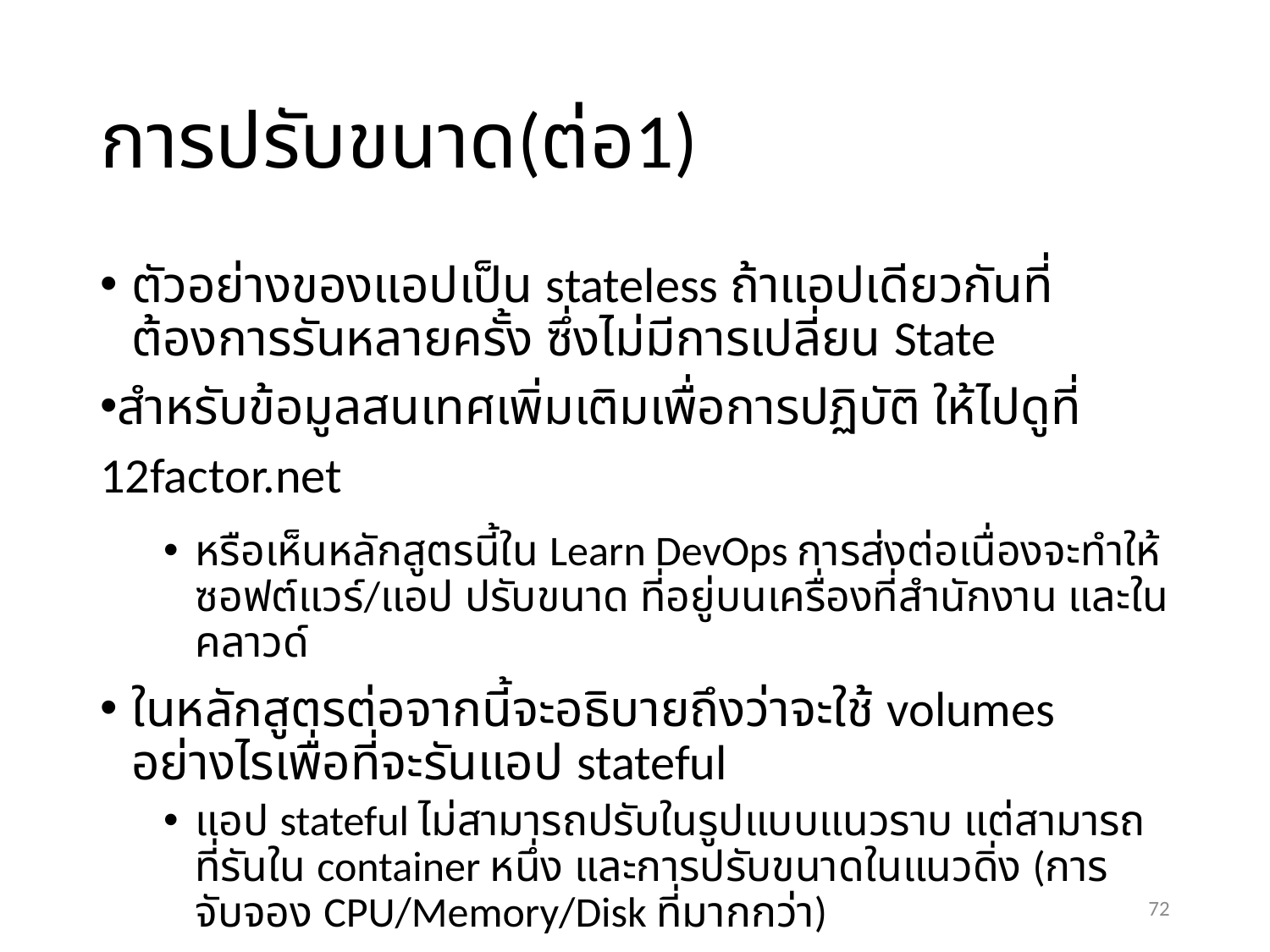

# การปรับขนาด(ต่อ1)
ตัวอย่างของแอปเป็น stateless ถ้าแอปเดียวกันที่ต้องการรันหลายครั้ง ซึ่งไม่มีการเปลี่ยน State
สำหรับข้อมูลสนเทศเพิ่มเติมเพื่อการปฏิบัติ ให้ไปดูที่ 12factor.net
หรือเห็นหลักสูตรนี้ใน Learn DevOps การส่งต่อเนื่องจะทำให้ซอฟต์แวร์/แอป ปรับขนาด ที่อยู่บนเครื่องที่สำนักงาน และในคลาวด์
ในหลักสูตรต่อจากนี้จะอธิบายถึงว่าจะใช้ volumes อย่างไรเพื่อที่จะรันแอป stateful
แอป stateful ไม่สามารถปรับในรูปแบบแนวราบ แต่สามารถที่รันใน container หนึ่ง และการปรับขนาดในแนวดิ่ง (การจับจอง CPU/Memory/Disk ที่มากกว่า)
72